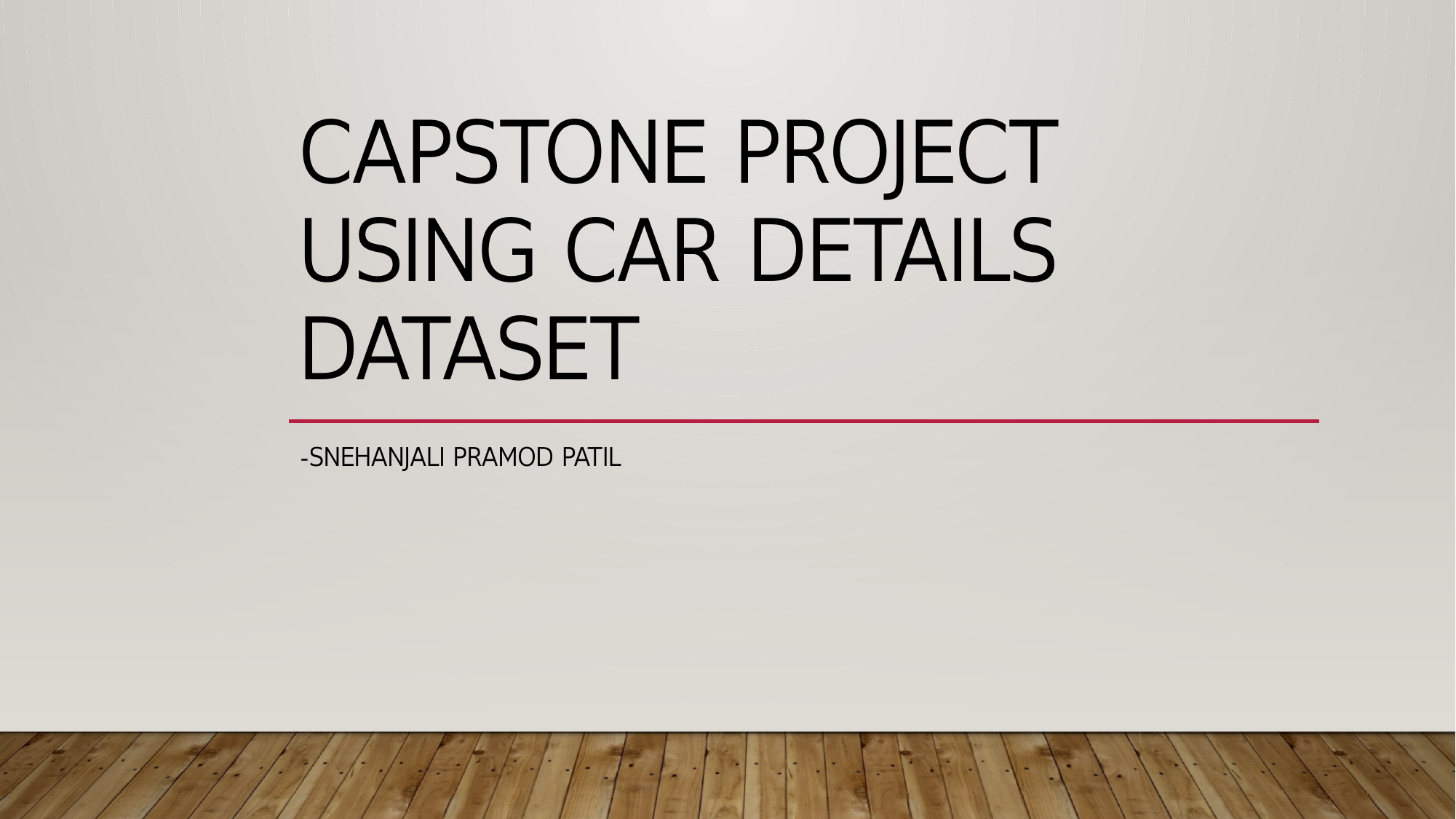

# Capstone PROJECT Using CAR DETAILS DATASET
-Snehanjali Pramod Patil